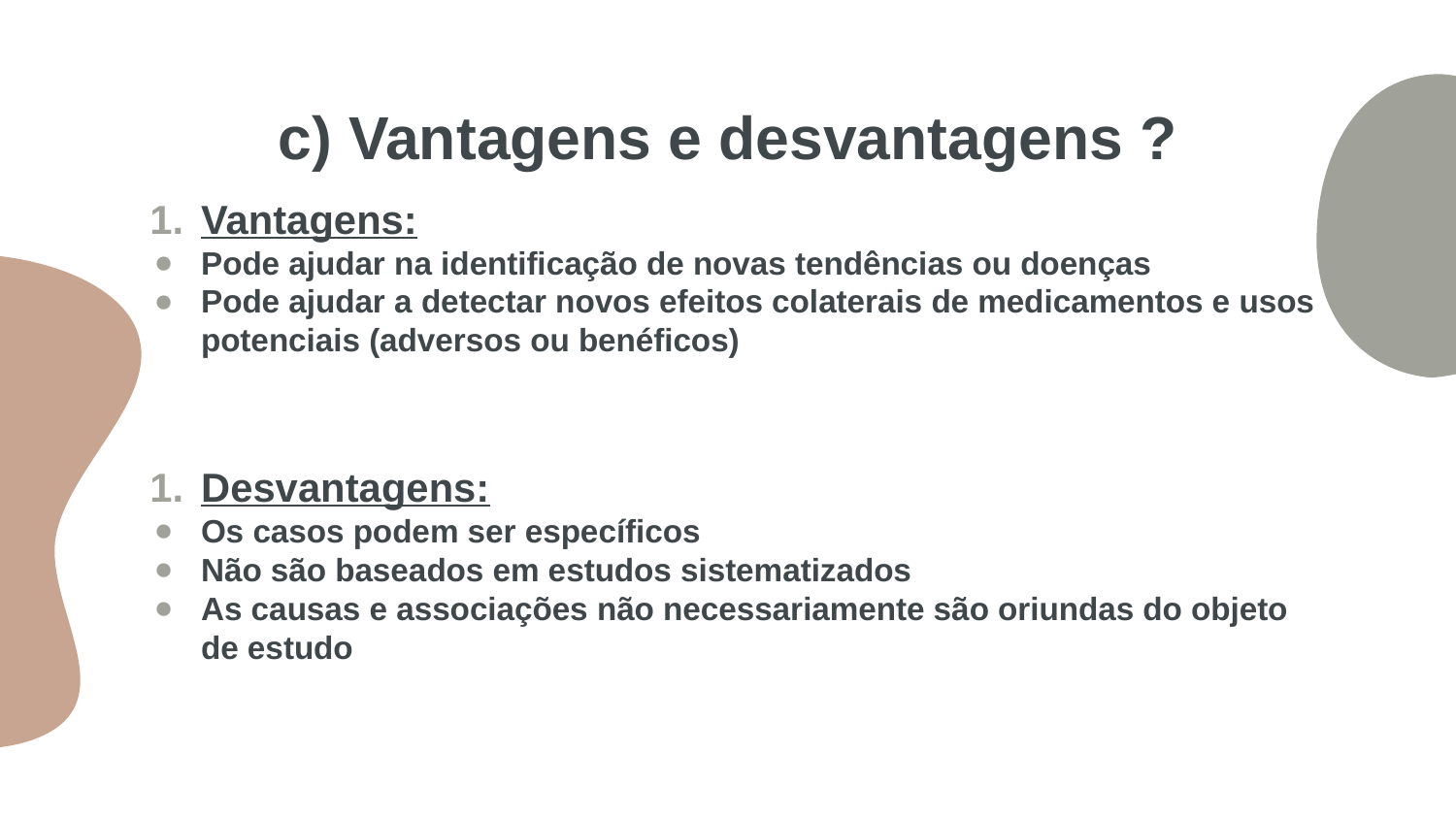

# c) Vantagens e desvantagens ?
Vantagens:
Pode ajudar na identificação de novas tendências ou doenças
Pode ajudar a detectar novos efeitos colaterais de medicamentos e usos potenciais (adversos ou benéficos)

Desvantagens:
Os casos podem ser específicos
Não são baseados em estudos sistematizados
As causas e associações não necessariamente são oriundas do objeto de estudo